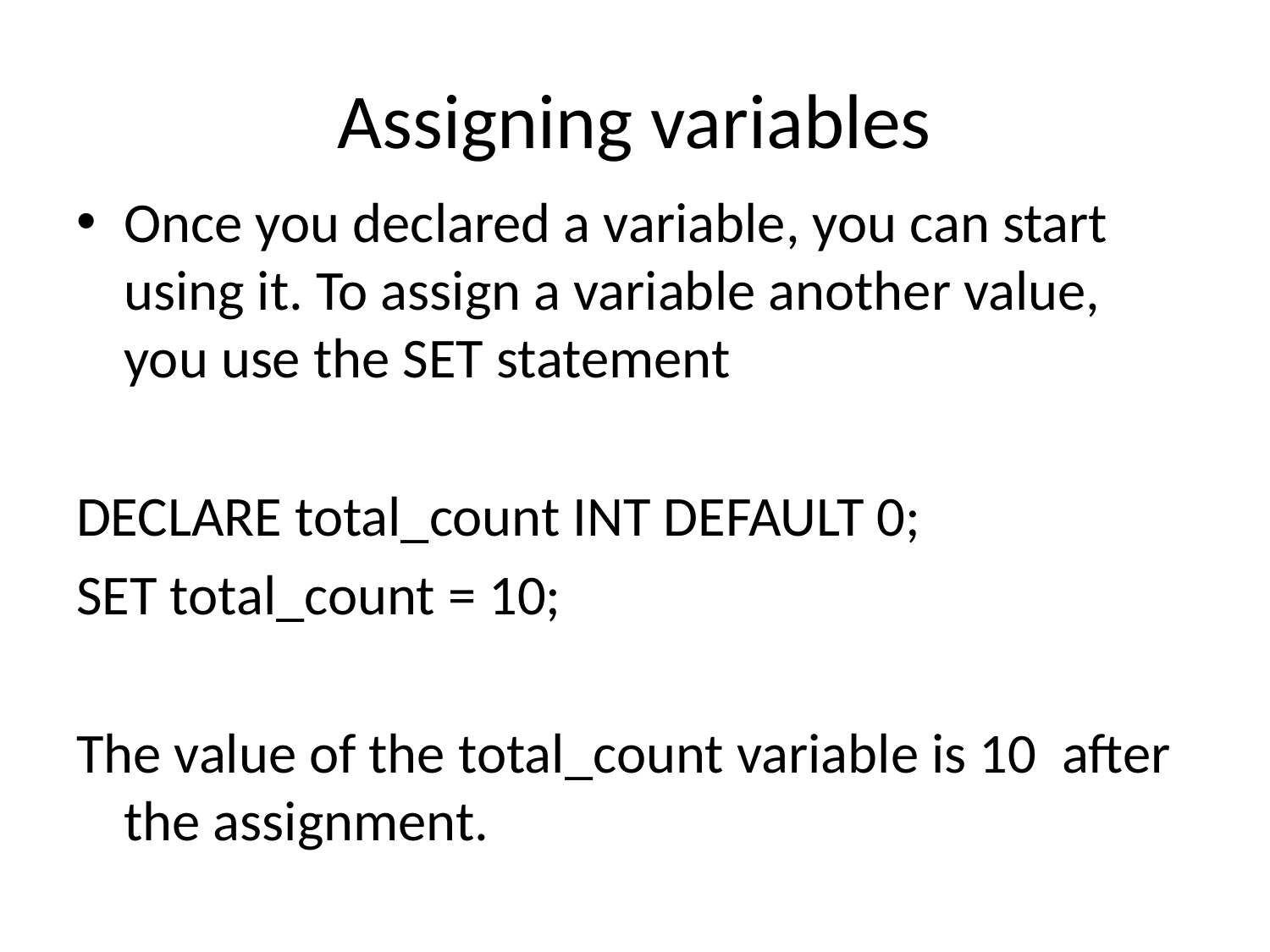

# Assigning variables
Once you declared a variable, you can start using it. To assign a variable another value, you use the SET statement

DECLARE total_count INT DEFAULT 0;
SET total_count = 10;

The value of the total_count variable is 10  after the assignment.